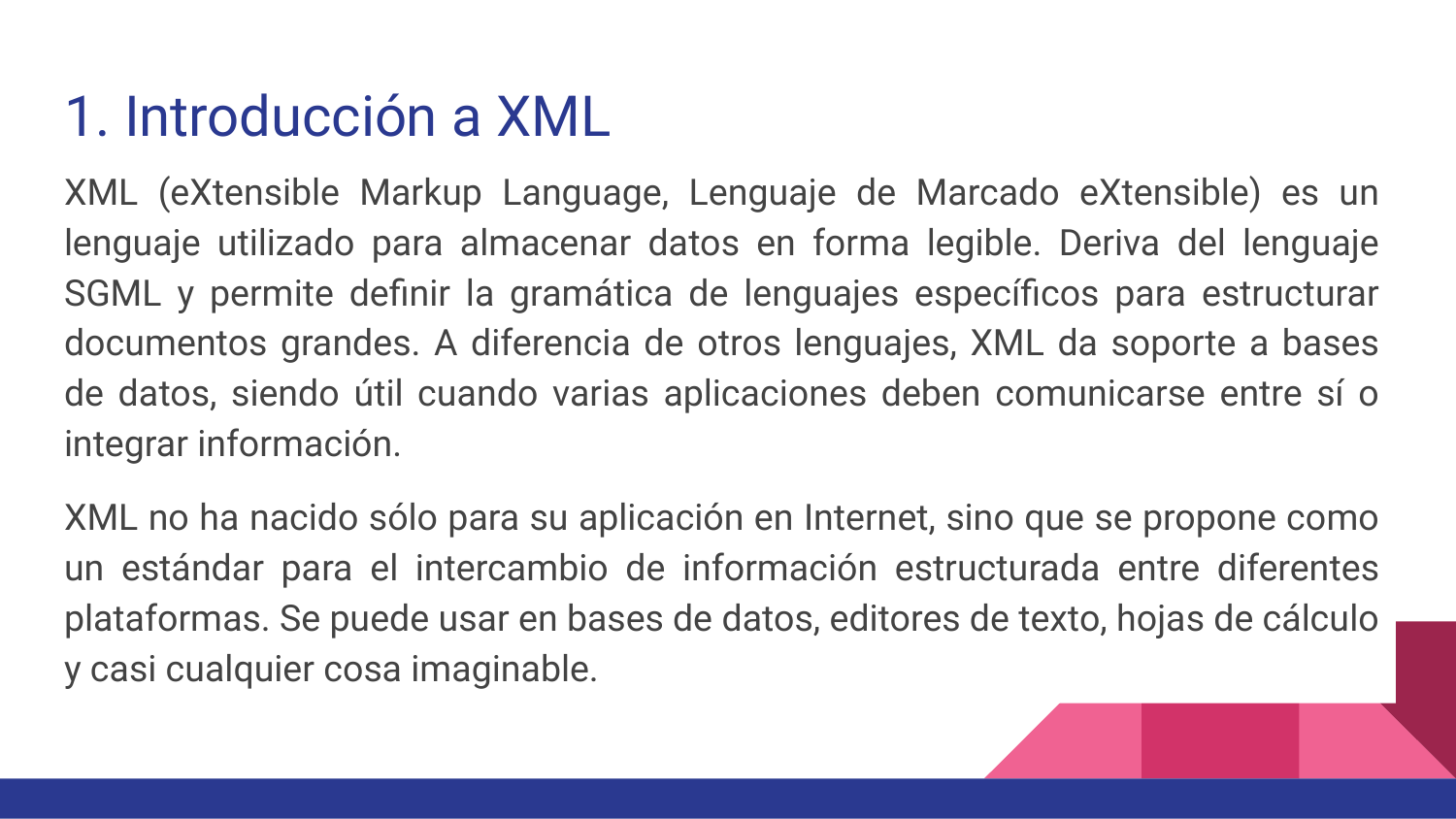

# 1. Introducción a XML
XML (eXtensible Markup Language, Lenguaje de Marcado eXtensible) es un lenguaje utilizado para almacenar datos en forma legible. Deriva del lenguaje SGML y permite definir la gramática de lenguajes específicos para estructurar documentos grandes. A diferencia de otros lenguajes, XML da soporte a bases de datos, siendo útil cuando varias aplicaciones deben comunicarse entre sí o integrar información.
XML no ha nacido sólo para su aplicación en Internet, sino que se propone como un estándar para el intercambio de información estructurada entre diferentes plataformas. Se puede usar en bases de datos, editores de texto, hojas de cálculo y casi cualquier cosa imaginable.